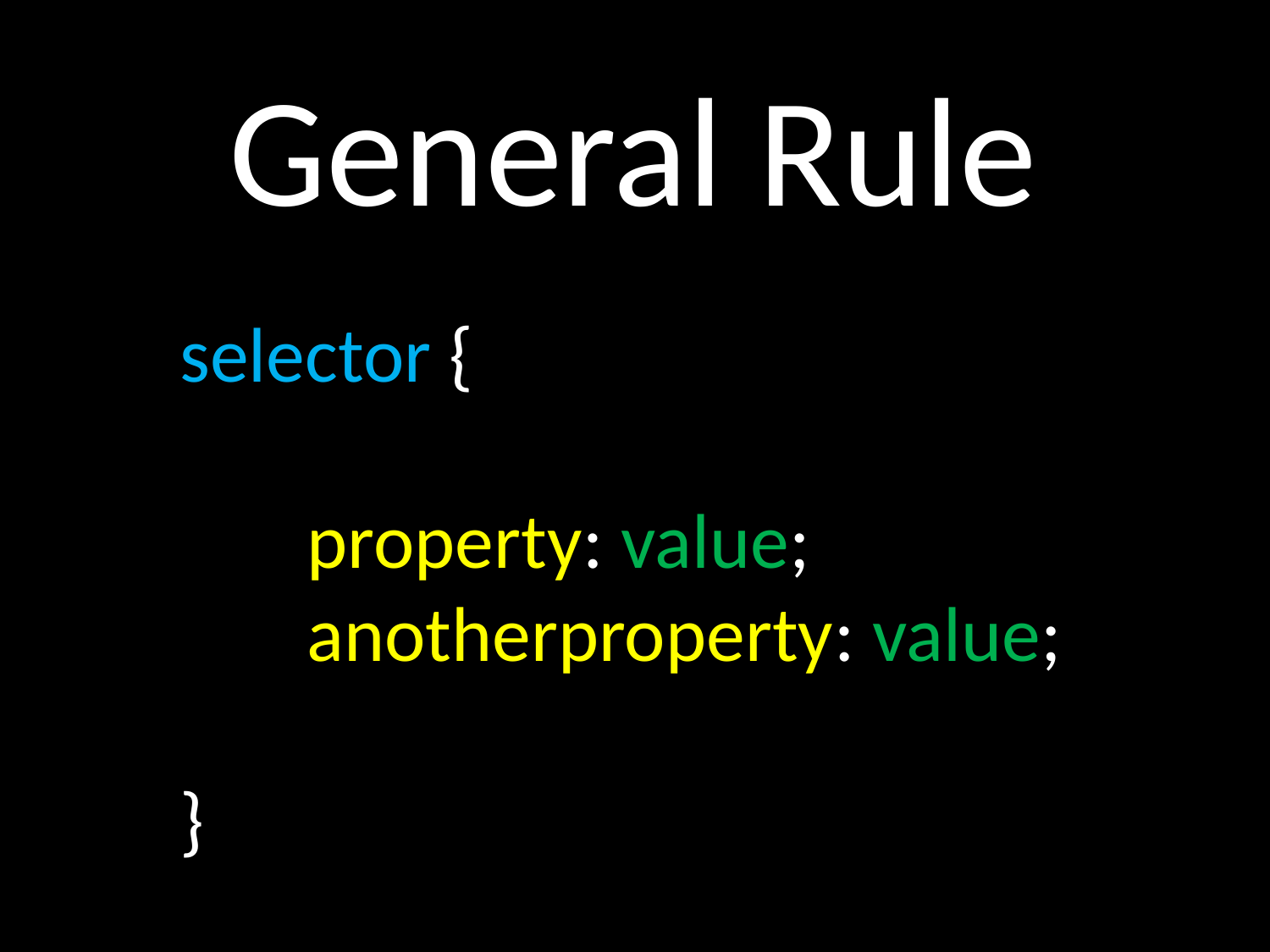

General Rule

	selector {

		property: value;
      		anotherproperty: value;

	}